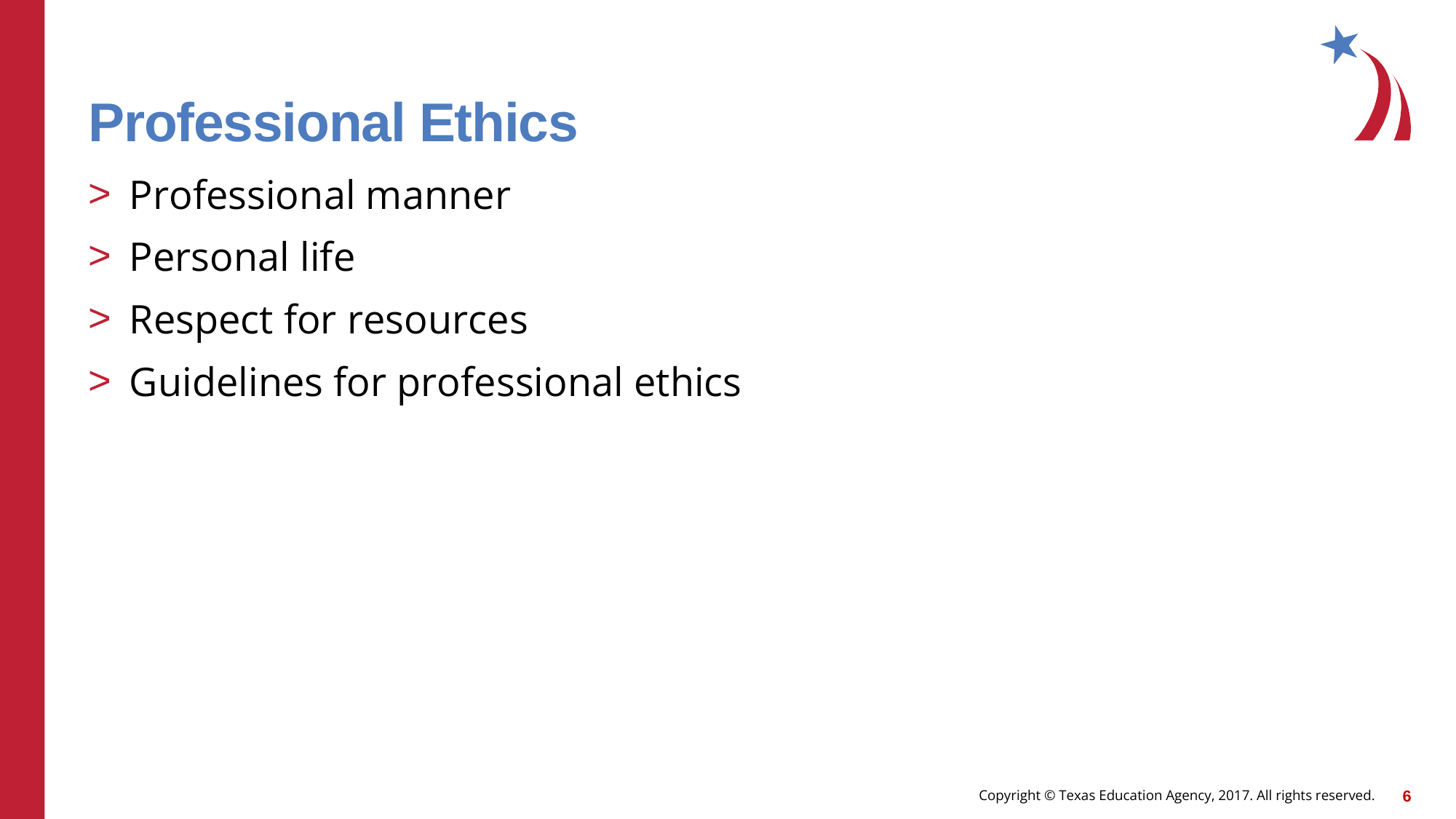

# Professional Ethics
Professional manner
Personal life
Respect for resources
Guidelines for professional ethics